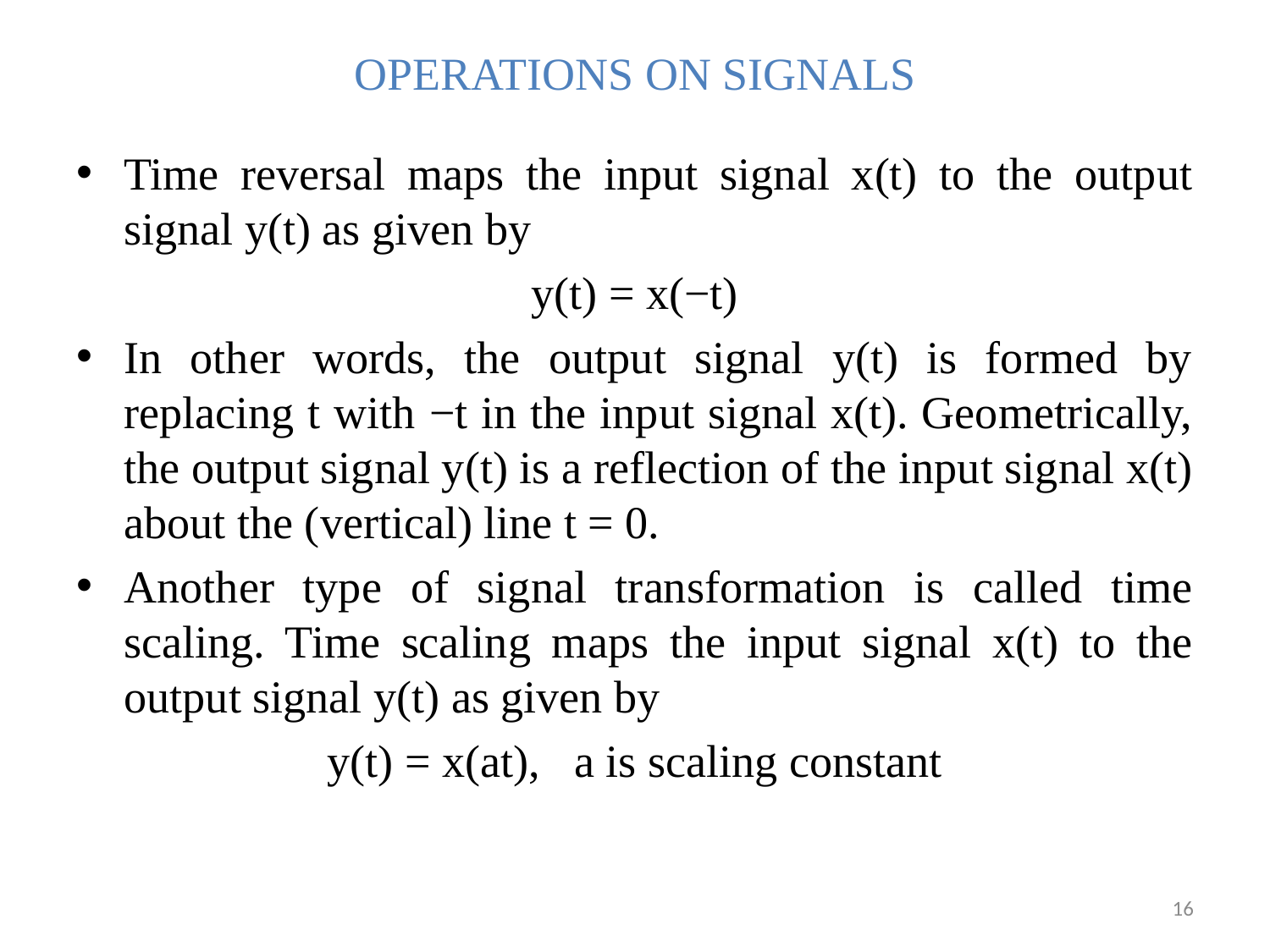

# OPERATIONS ON SIGNALS
Time reversal maps the input signal x(t) to the output signal y(t) as given by
y(t) = x(−t)
In other words, the output signal y(t) is formed by replacing t with −t in the input signal x(t). Geometrically, the output signal y(t) is a reflection of the input signal x(t) about the (vertical) line t = 0.
Another type of signal transformation is called time scaling. Time scaling maps the input signal x(t) to the output signal y(t) as given by
y(t) = x(at),   a is scaling constant

16